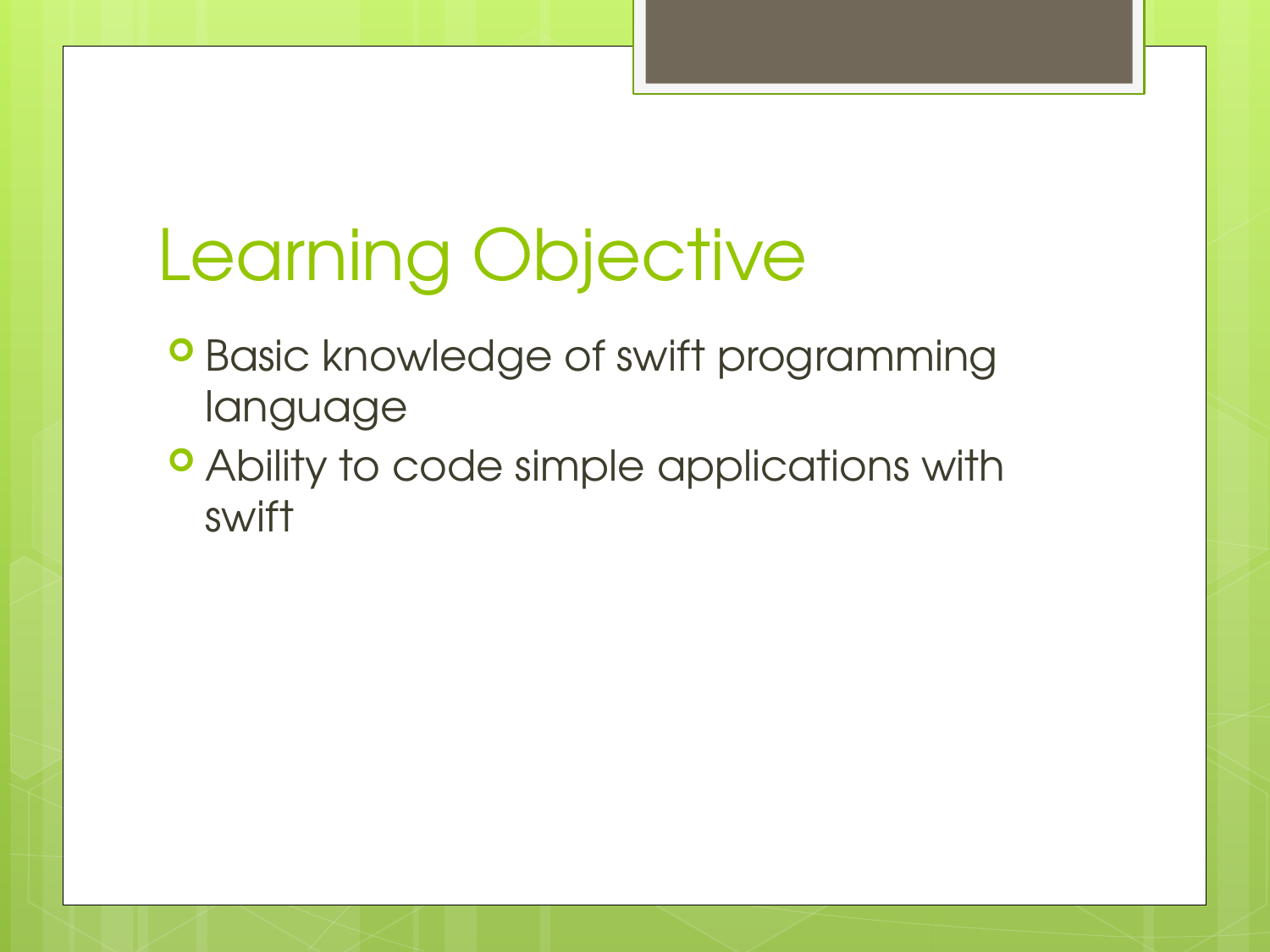

# Learning Objective
Basic knowledge of swift programming language
Ability to code simple applications with swift